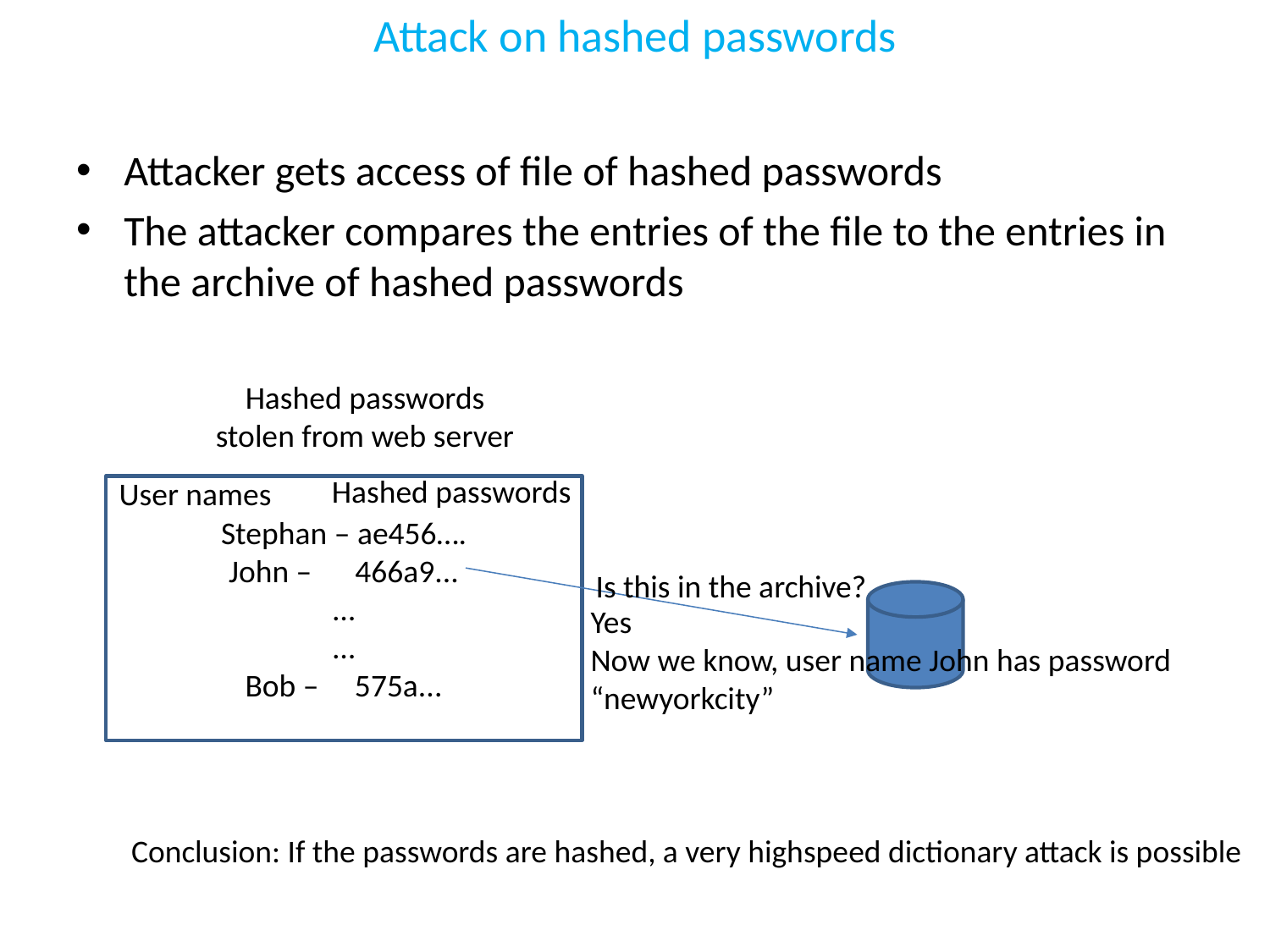

# Attack on hashed passwords
Attacker gets access of file of hashed passwords
The attacker compares the entries of the file to the entries in the archive of hashed passwords
Hashed passwords stolen from web server
Hashed passwords
User names
Stephan – ae456….
John –      466a9...
…
…
Bob –     575a...
Is this in the archive?

Yes
Now we know, user name John has password “newyorkcity”
Conclusion: If the passwords are hashed, a very highspeed dictionary attack is possible